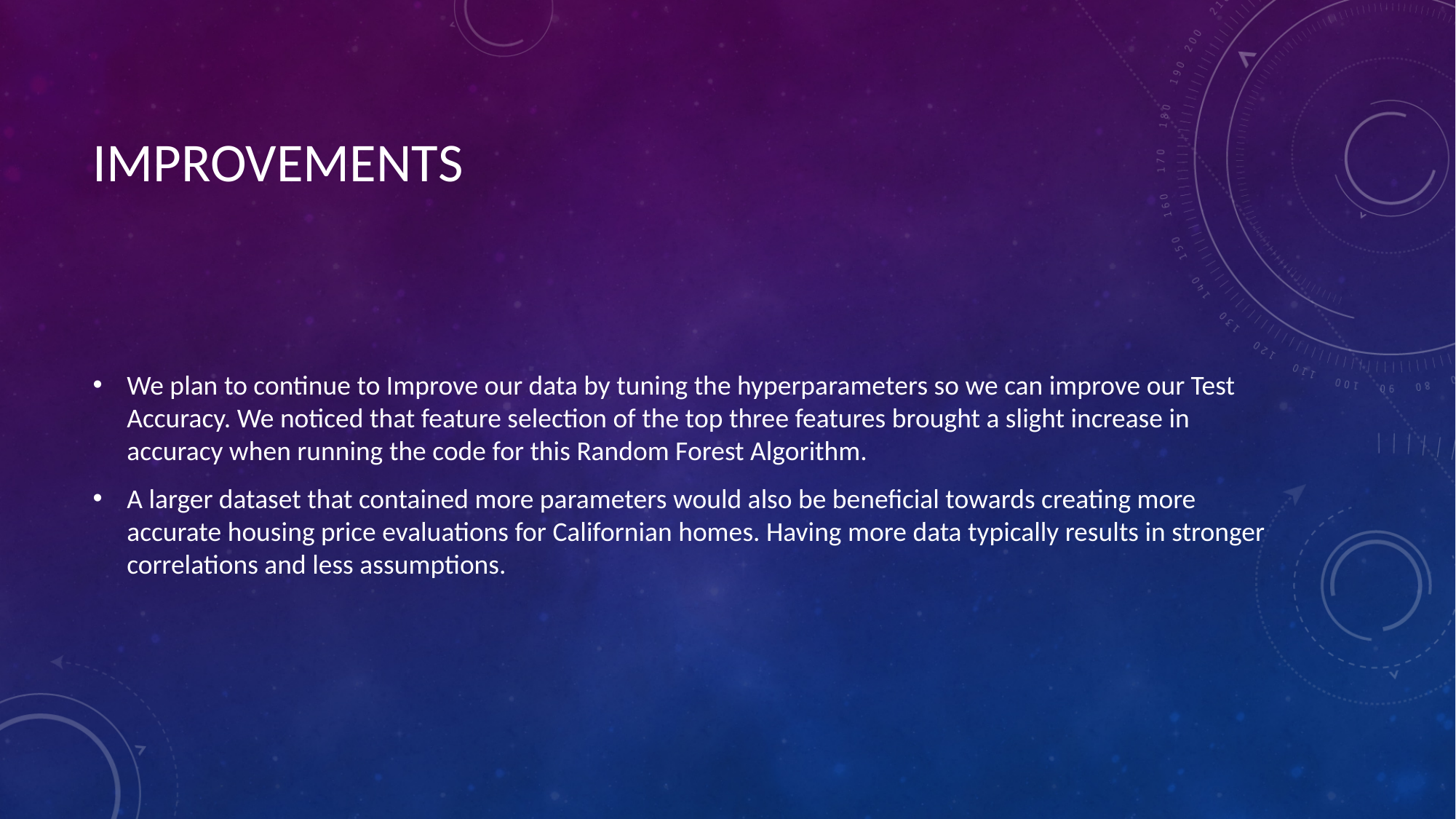

# Improvements
We plan to continue to Improve our data by tuning the hyperparameters so we can improve our Test Accuracy. We noticed that feature selection of the top three features brought a slight increase in accuracy when running the code for this Random Forest Algorithm.
A larger dataset that contained more parameters would also be beneficial towards creating more accurate housing price evaluations for Californian homes. Having more data typically results in stronger correlations and less assumptions.